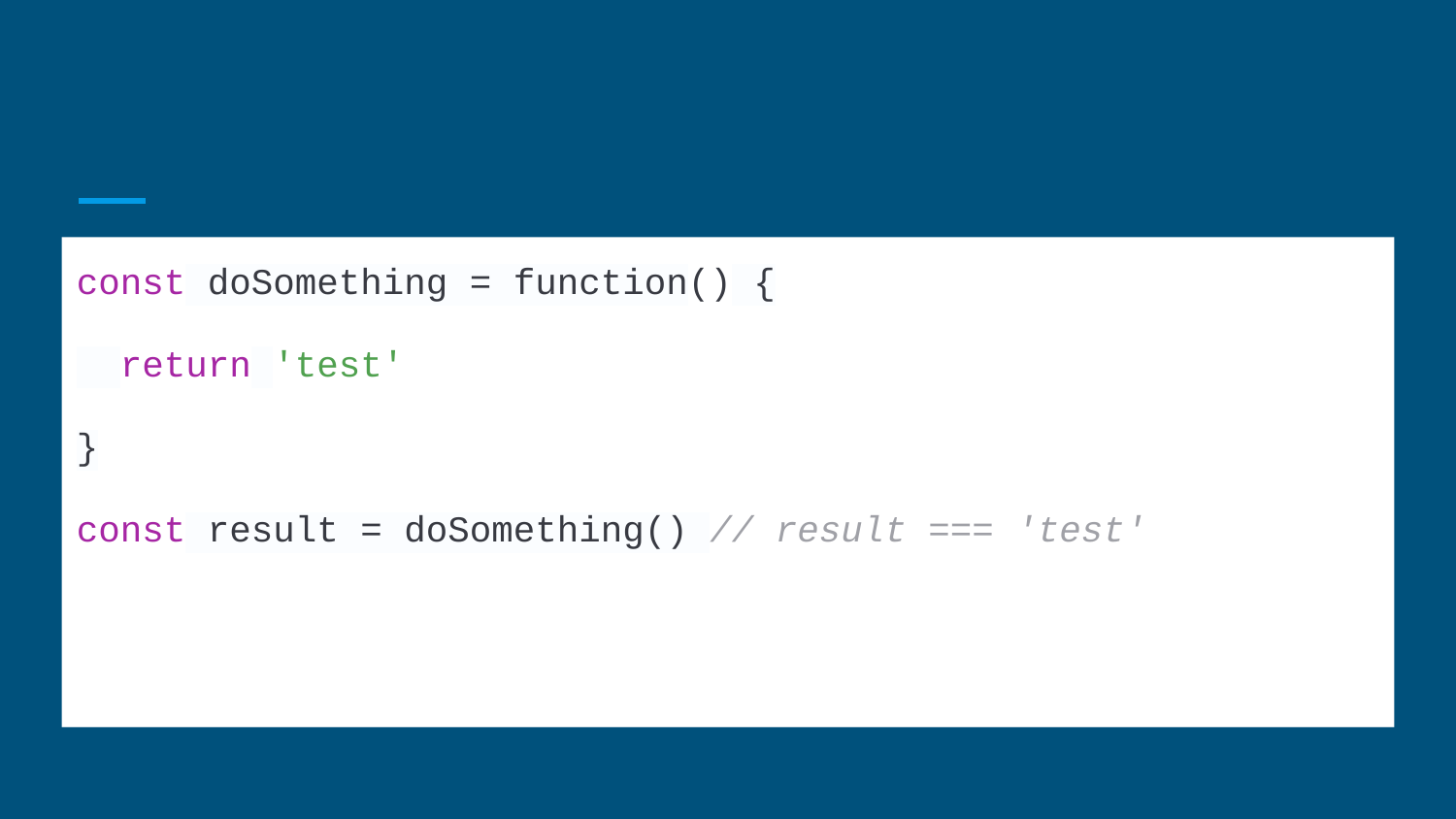

#
const doSomething = function() {
  return 'test'
}
const result = doSomething() // result === 'test'